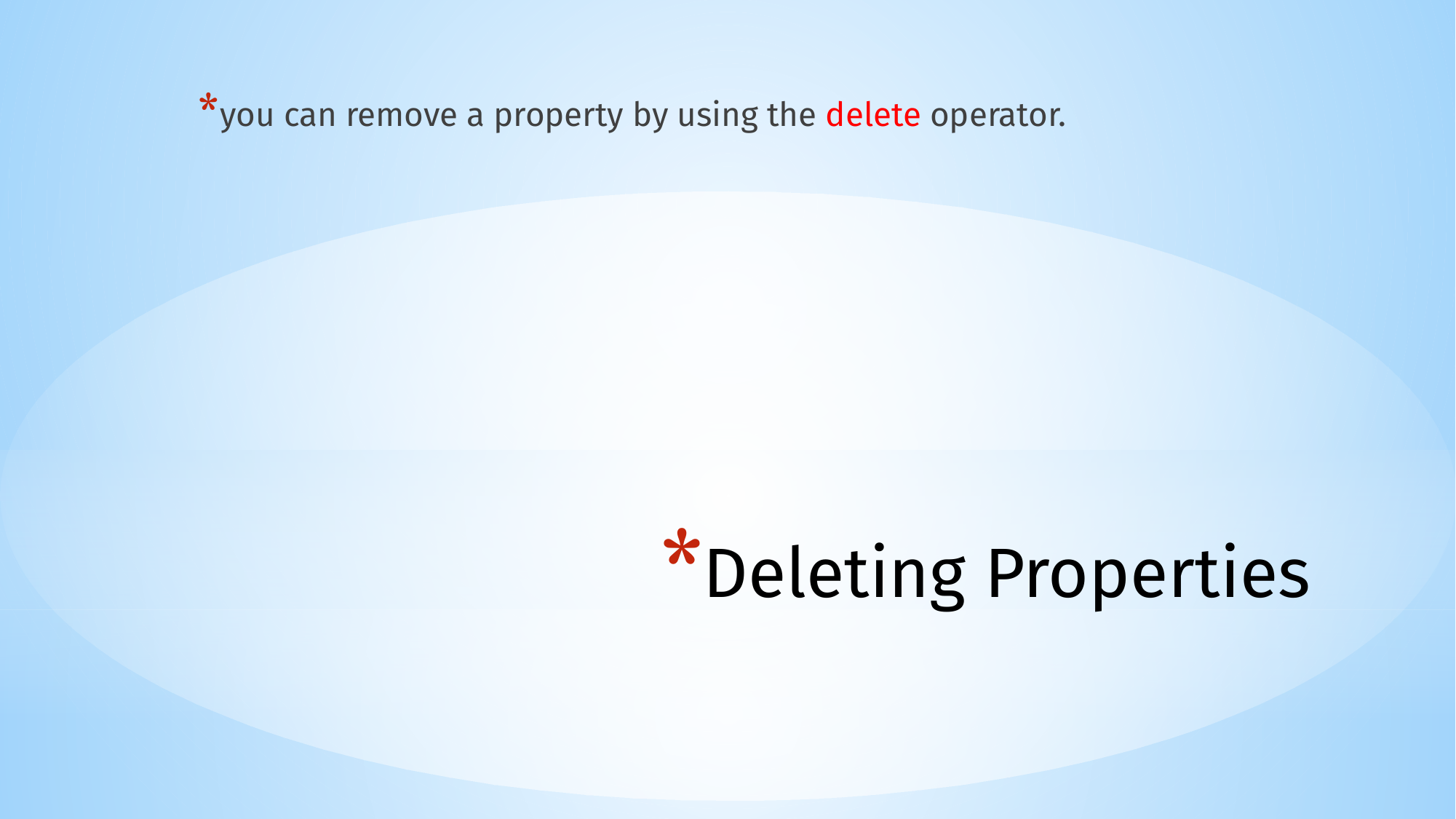

you can remove a property by using the delete operator.
# Deleting Properties